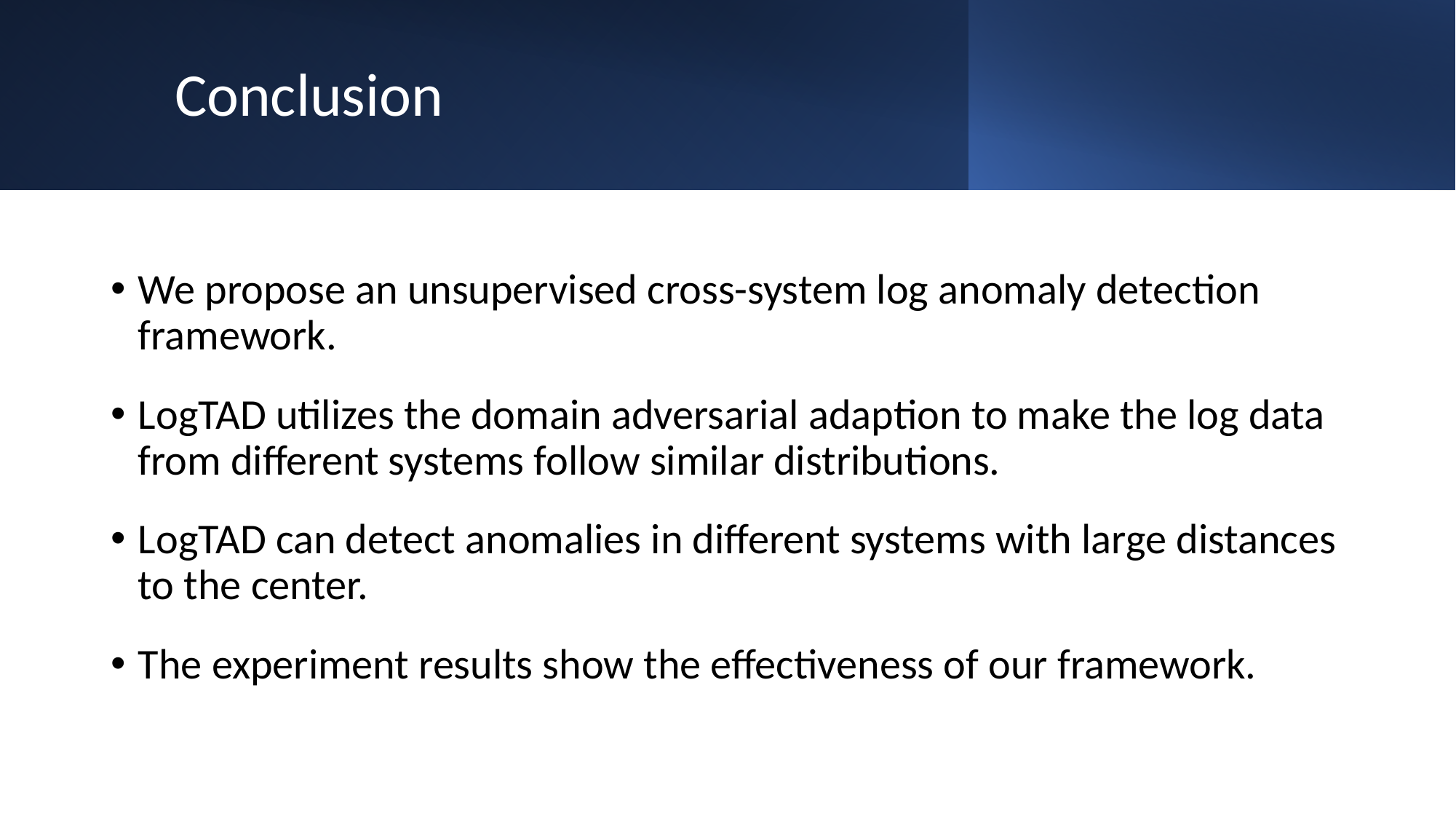

# Conclusion
We propose an unsupervised cross-system log anomaly detection framework.
LogTAD utilizes the domain adversarial adaption to make the log data from different systems follow similar distributions.
LogTAD can detect anomalies in different systems with large distances to the center.
The experiment results show the effectiveness of our framework.
21